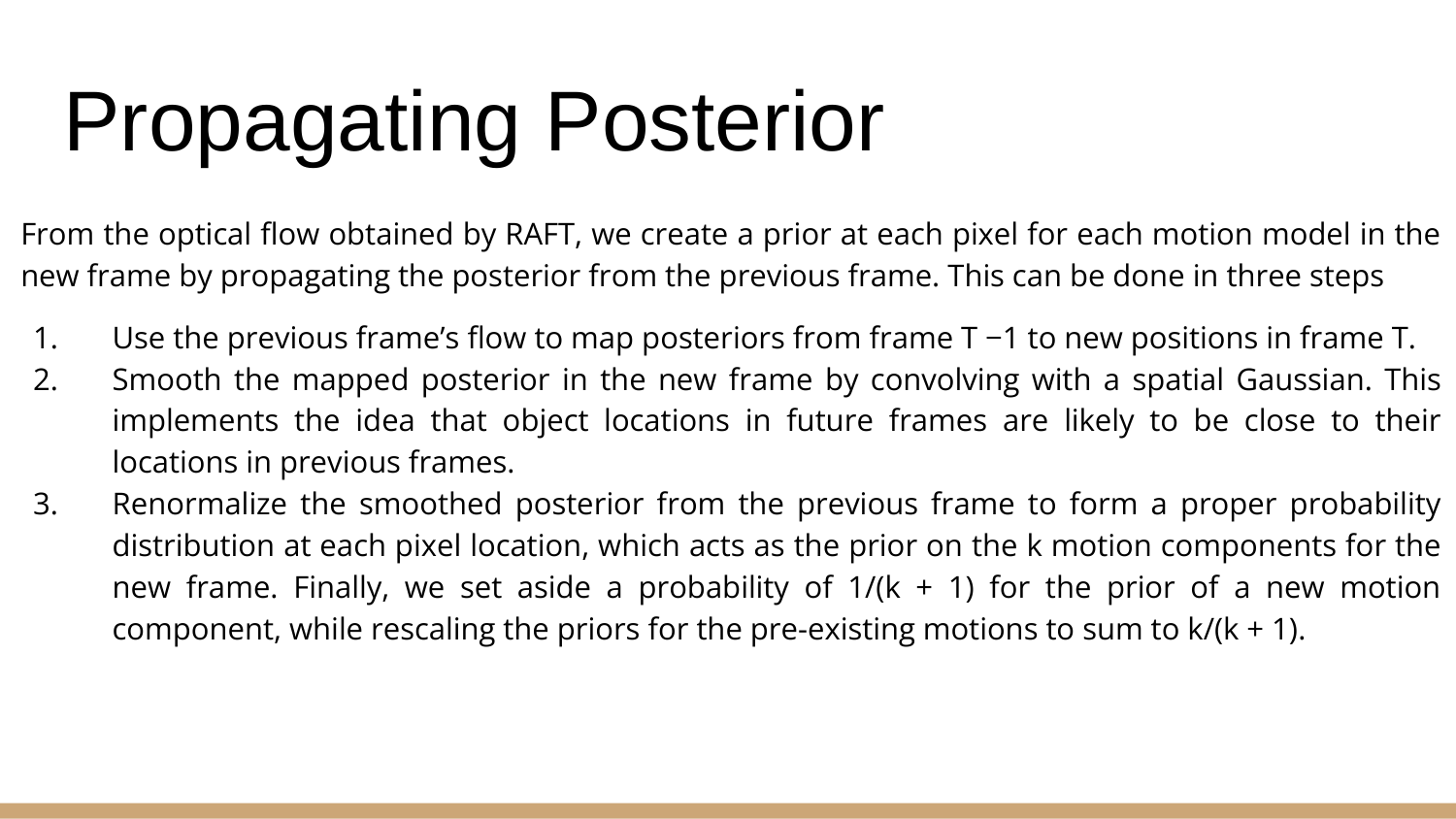

Propagating Posterior
From the optical flow obtained by RAFT, we create a prior at each pixel for each motion model in the new frame by propagating the posterior from the previous frame. This can be done in three steps
Use the previous frame’s flow to map posteriors from frame T −1 to new positions in frame T.
Smooth the mapped posterior in the new frame by convolving with a spatial Gaussian. This implements the idea that object locations in future frames are likely to be close to their locations in previous frames.
Renormalize the smoothed posterior from the previous frame to form a proper probability distribution at each pixel location, which acts as the prior on the k motion components for the new frame. Finally, we set aside a probability of 1/(k + 1) for the prior of a new motion component, while rescaling the priors for the pre-existing motions to sum to k/(k + 1).